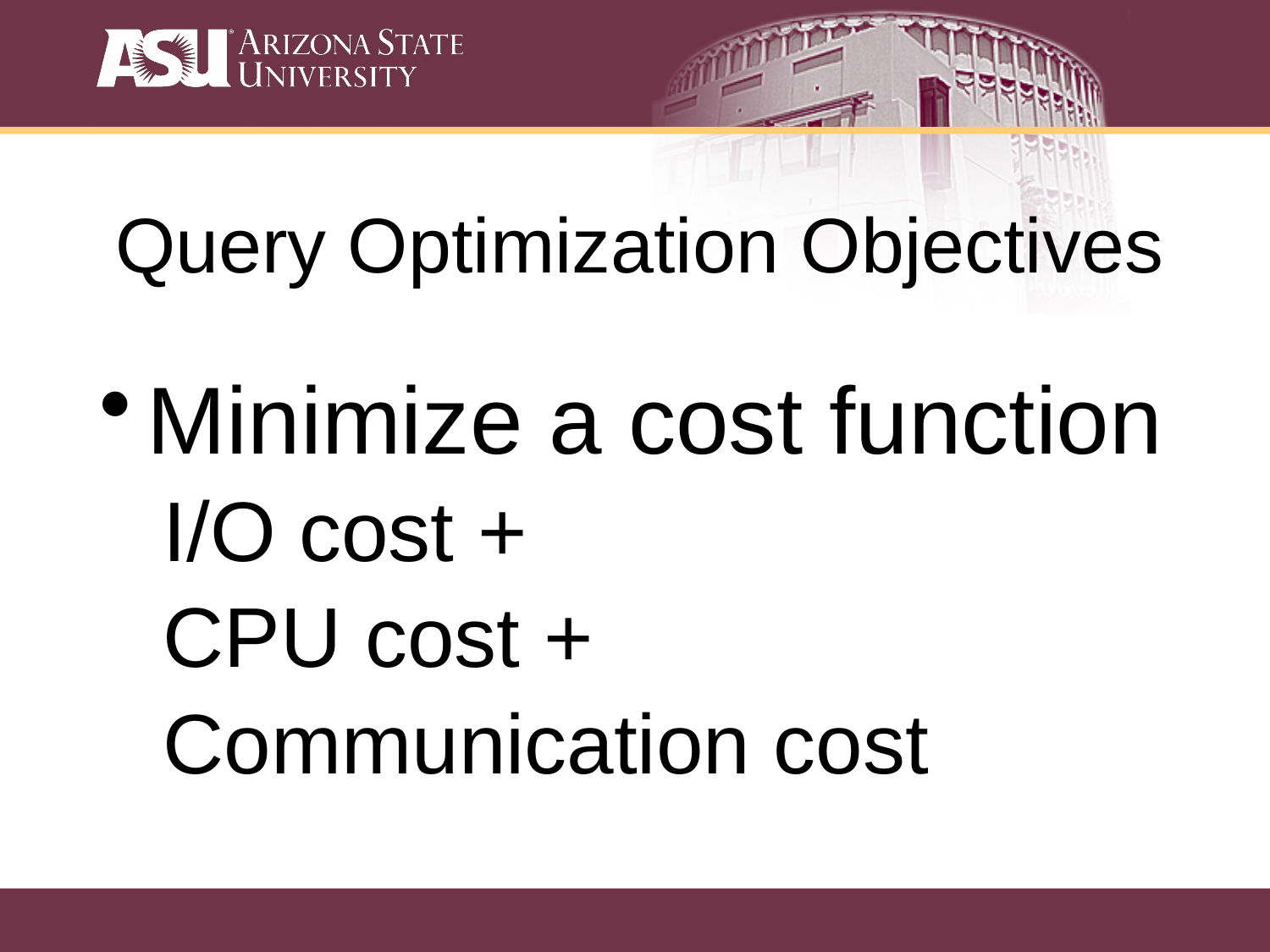

Query Optimization Objectives
Minimize a cost function
I/O cost +
CPU cost +
Communication cost